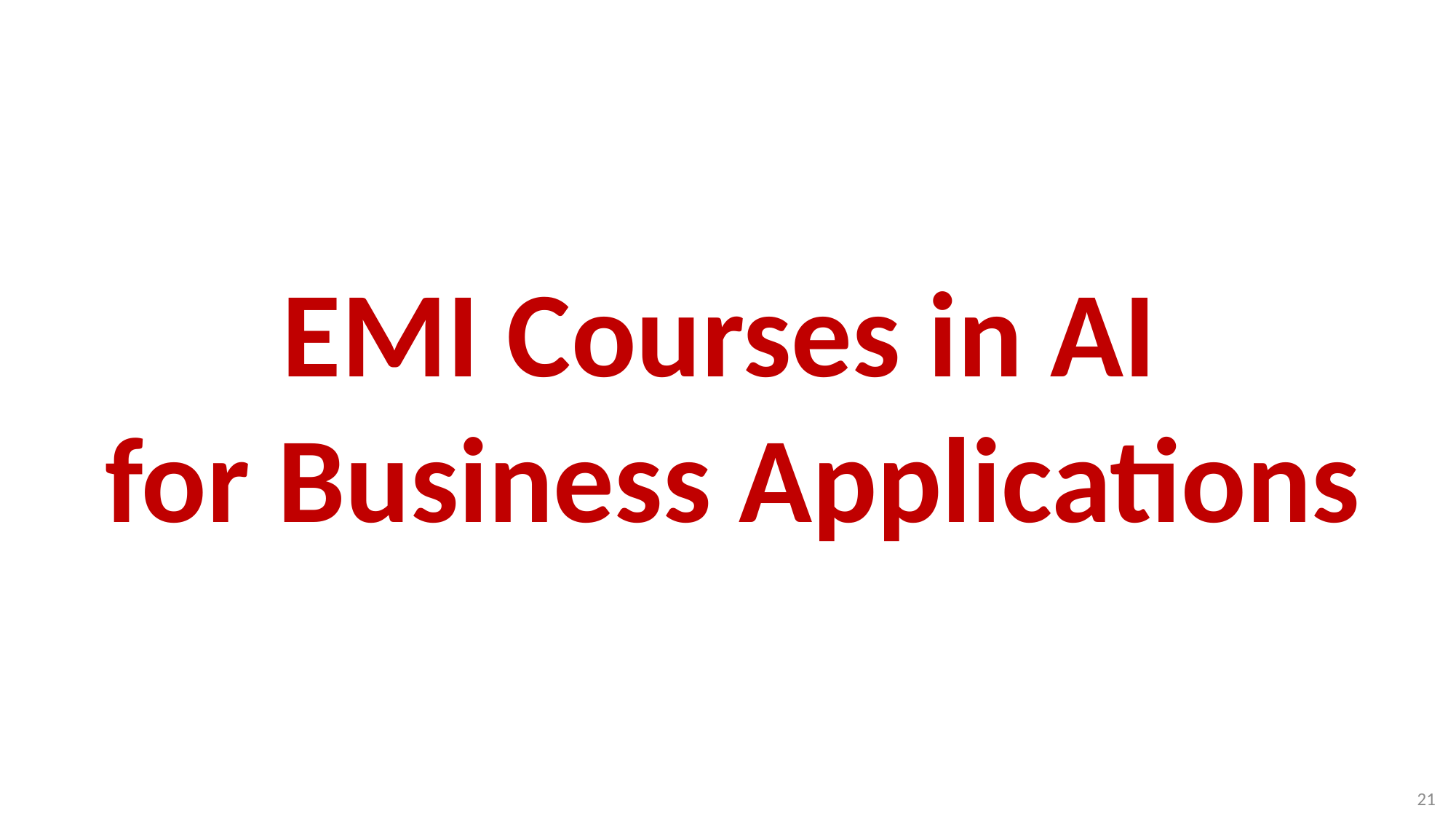

# EMI Courses in AI for Business Applications
21